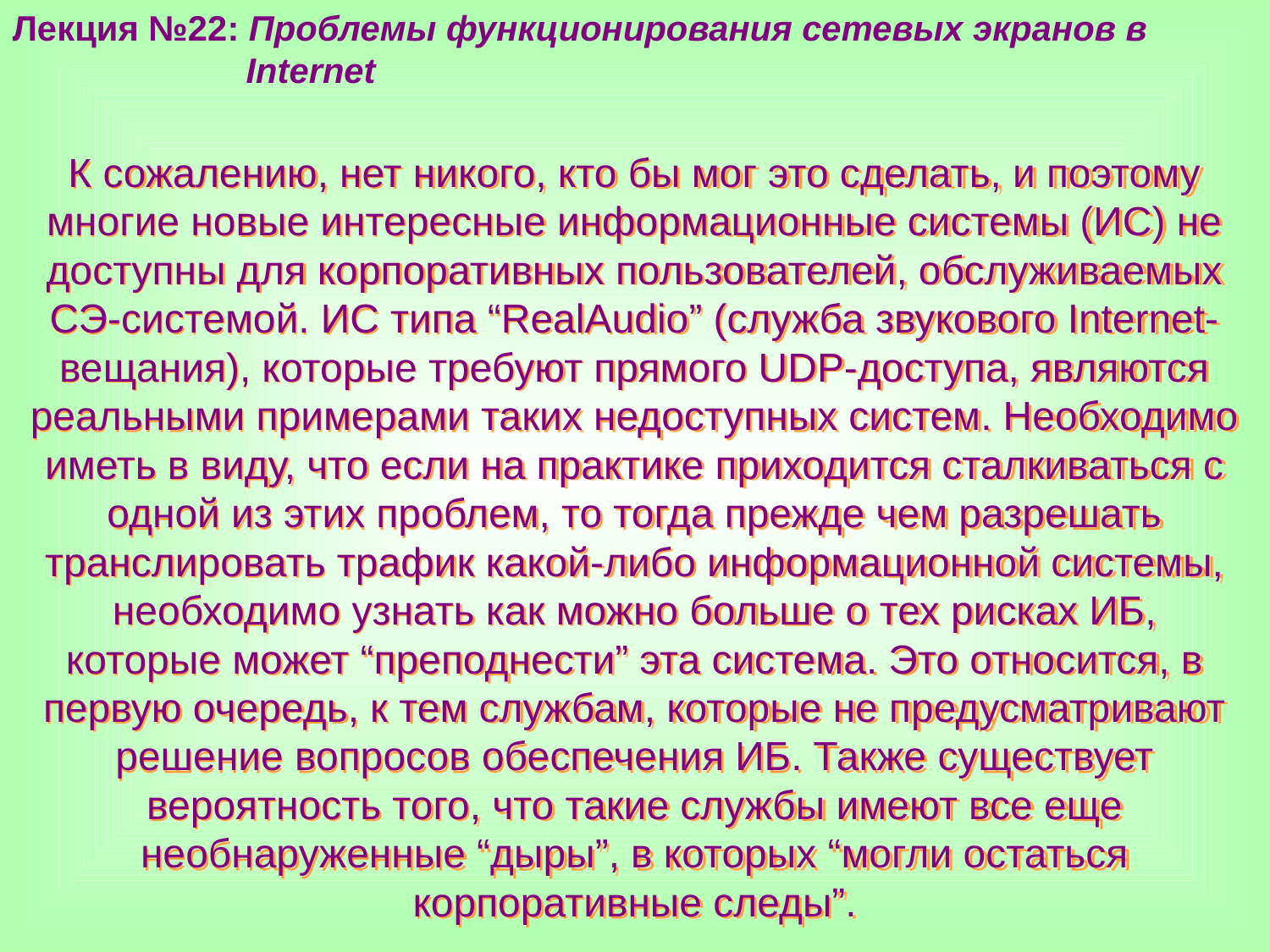

Лекция №22: Проблемы функционирования сетевых экранов в
                        Internet
К сожалению, нет никого, кто бы мог это сделать, и поэтому многие новые интересные информационные системы (ИС) не доступны для корпоративных пользователей, обслуживаемых СЭ-системой. ИС типа “RealAudio” (служба звукового Internet-вещания), которые требуют прямого UDP-доступа, являются реальными примерами таких недоступных систем. Необходимо иметь в виду, что если на практике приходится сталкиваться с одной из этих проблем, то тогда прежде чем разрешать транслировать трафик какой-либо информационной системы, необходимо узнать как можно больше о тех рисках ИБ, которые может “преподнести” эта система. Это относится, в первую очередь, к тем службам, которые не предусматривают решение вопросов обеспечения ИБ. Также существует вероятность того, что такие службы имеют все еще необнаруженные “дыры”, в которых “могли остаться корпоративные следы”.